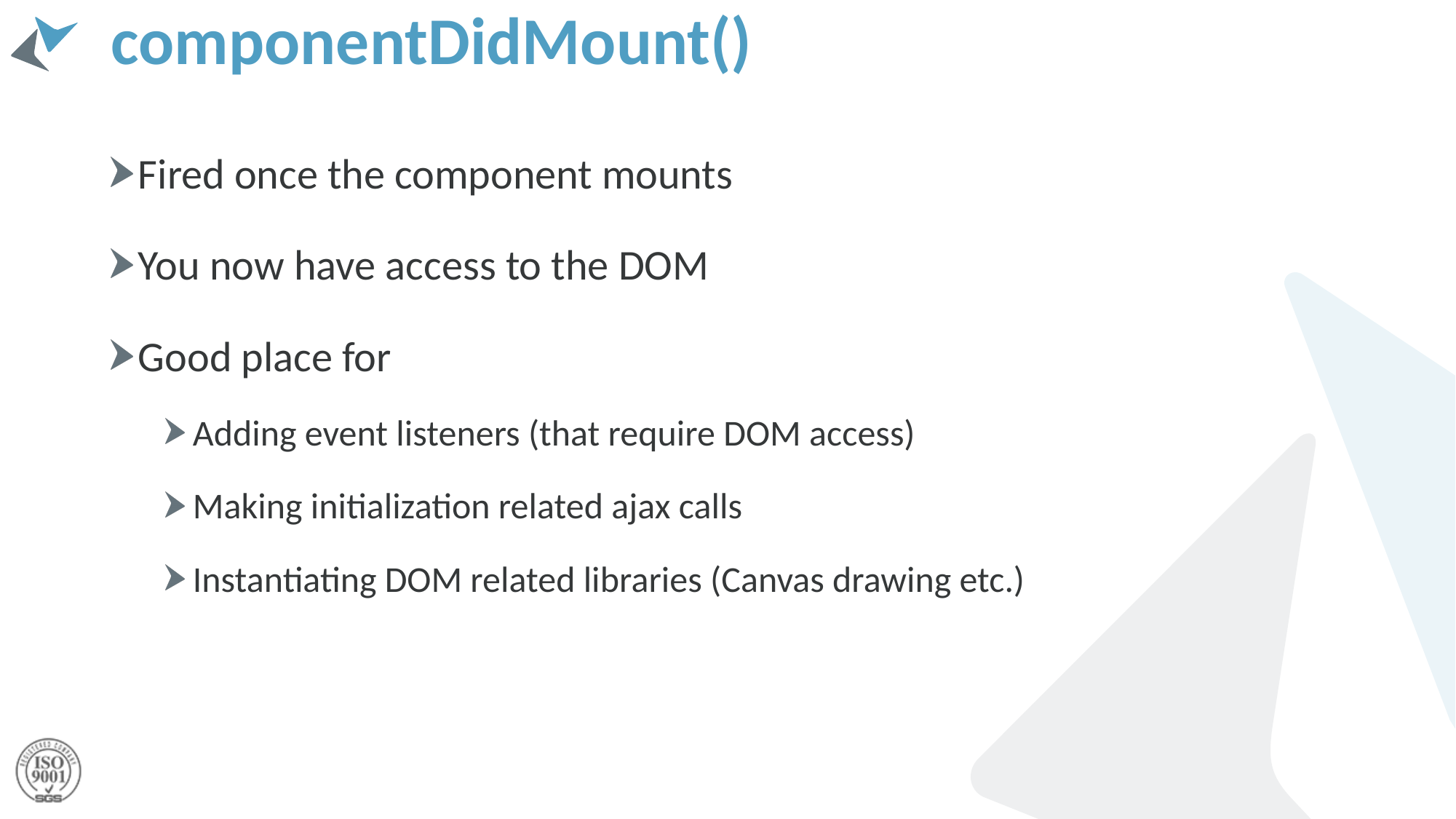

# componentDidMount()
Fired once the component mounts
You now have access to the DOM
Good place for
Adding event listeners (that require DOM access)
Making initialization related ajax calls
Instantiating DOM related libraries (Canvas drawing etc.)